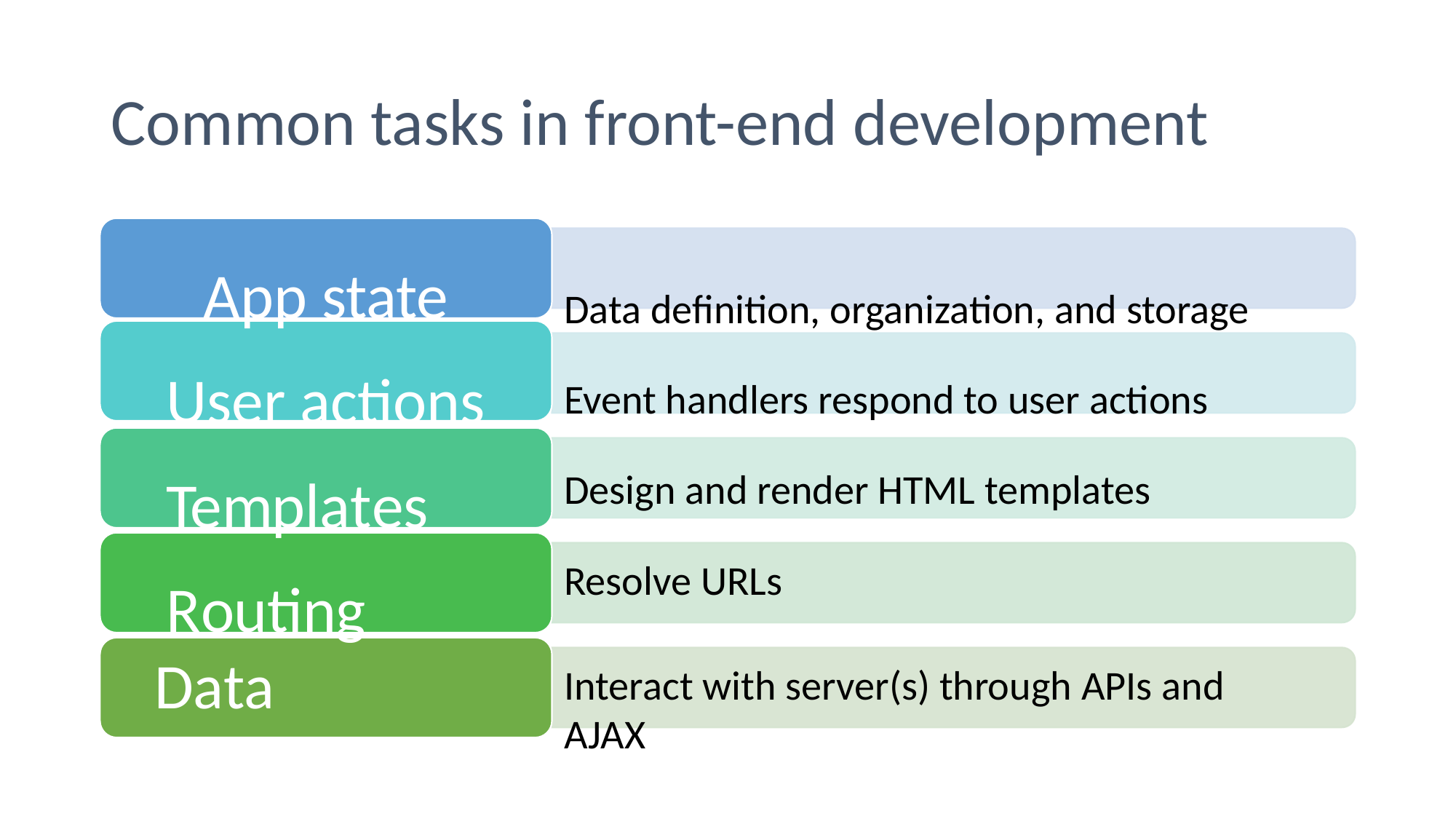

Common tasks in front-end development

App state User actions Templates Routing
Data fetching
Data definition, organization, and storage Event handlers respond to user actions Design and render HTML templates Resolve URLs

Interact with server(s) through APIs and AJAX